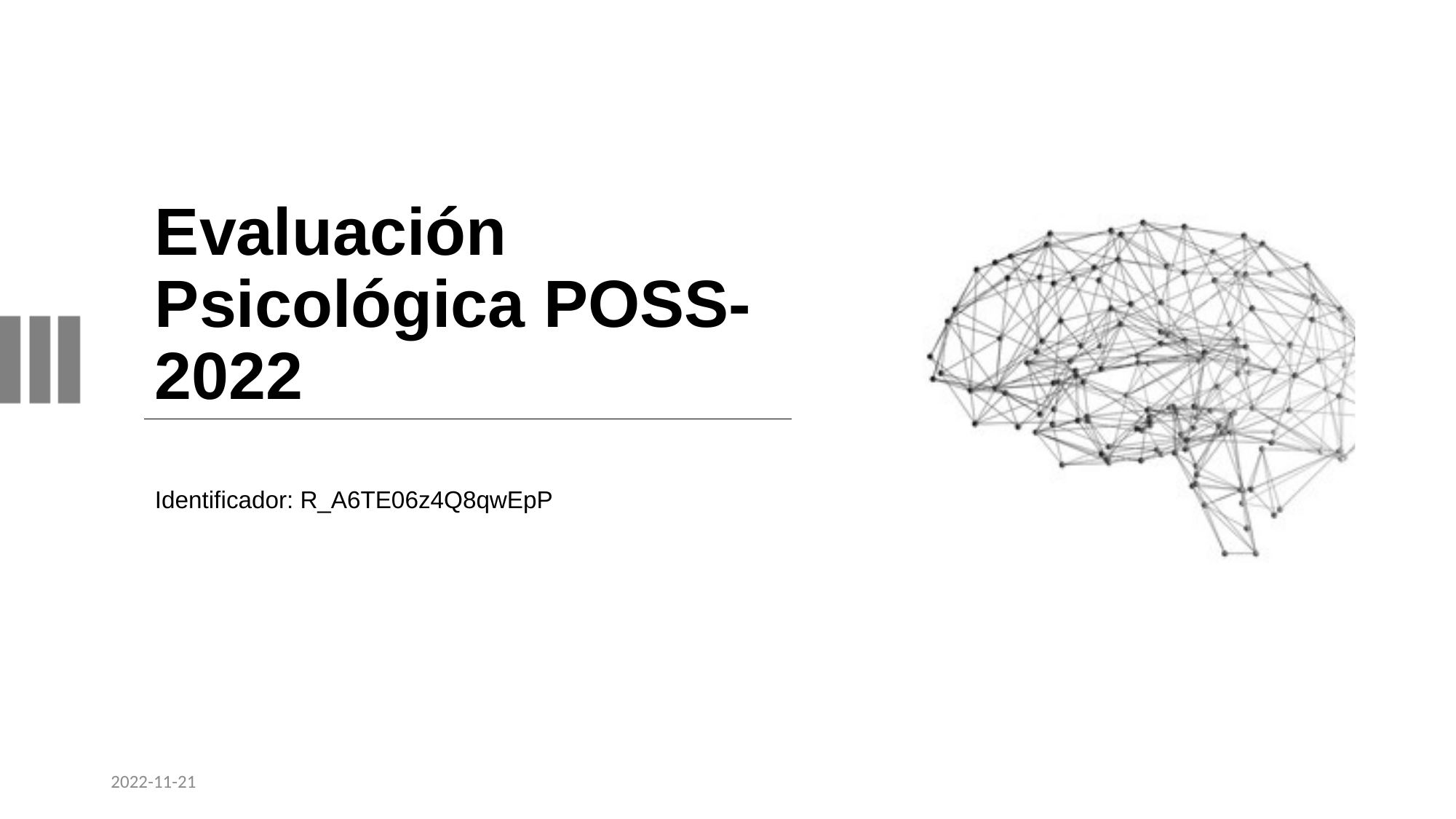

# Evaluación Psicológica POSS-2022
Identificador: R_A6TE06z4Q8qwEpP
2022-11-21